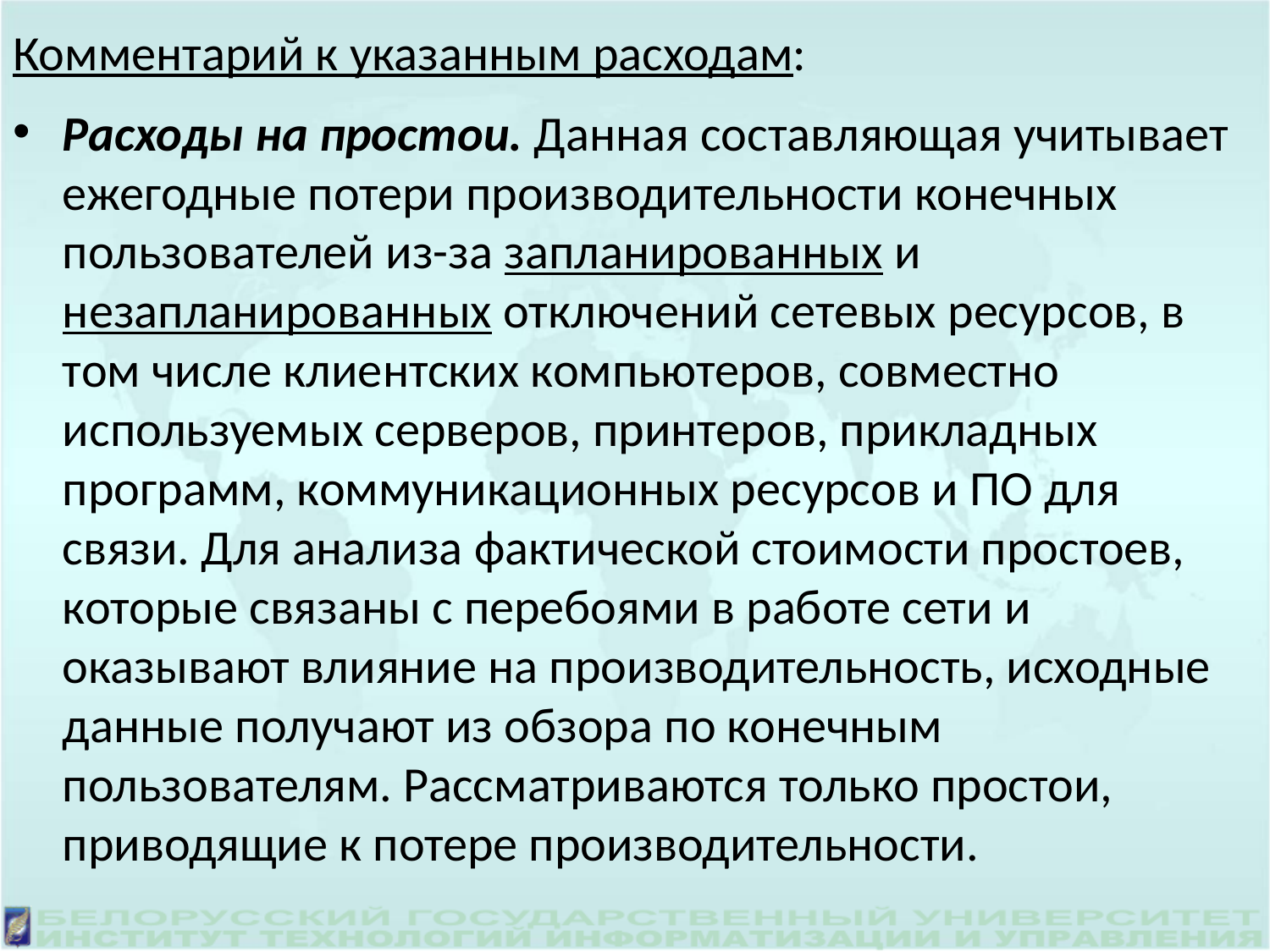

Комментарий к указанным расходам:
Расходы на простои. Данная составляющая учитывает ежегодные потери производительности конечных пользователей из-за запланированных и незапланированных отключений сетевых ресурсов, в том числе клиентских компьютеров, совместно используемых серверов, принтеров, прикладных программ, коммуникационных ресурсов и ПО для связи. Для анализа фактической стоимости простоев, которые связаны с перебоями в работе сети и оказывают влияние на производительность, исходные данные получают из обзора по конечным пользователям. Рассматриваются только простои, приводящие к потере производительности.